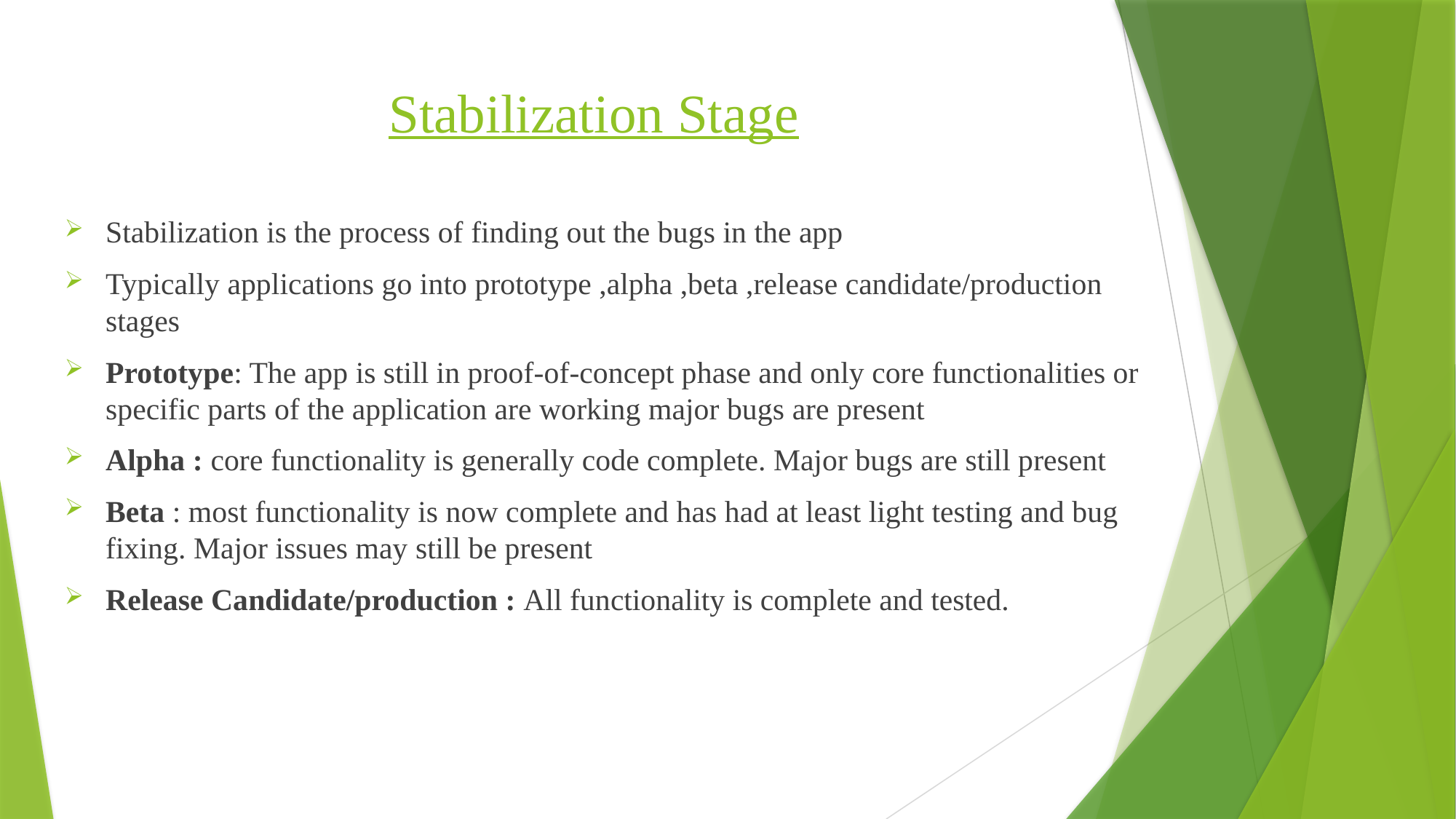

# Stabilization Stage
Stabilization is the process of finding out the bugs in the app
Typically applications go into prototype ,alpha ,beta ,release candidate/production stages
Prototype: The app is still in proof-of-concept phase and only core functionalities or specific parts of the application are working major bugs are present
Alpha : core functionality is generally code complete. Major bugs are still present
Beta : most functionality is now complete and has had at least light testing and bug fixing. Major issues may still be present
Release Candidate/production : All functionality is complete and tested.